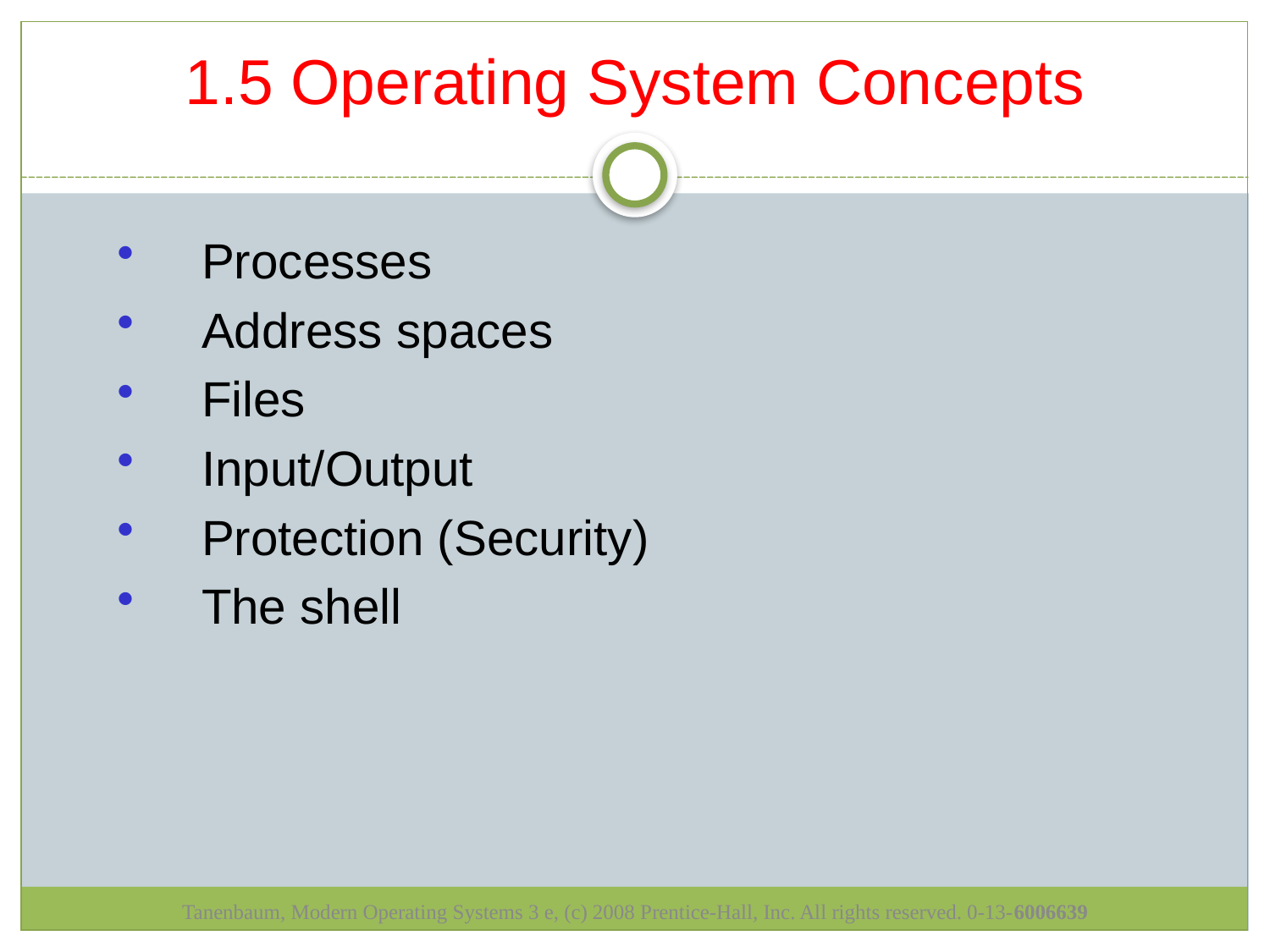

1.5 Operating System Concepts
Processes
Address spaces
Files
Input/Output
Protection (Security)
The shell
Tanenbaum, Modern Operating Systems 3 e, (c) 2008 Prentice-Hall, Inc. All rights reserved. 0-13-6006639